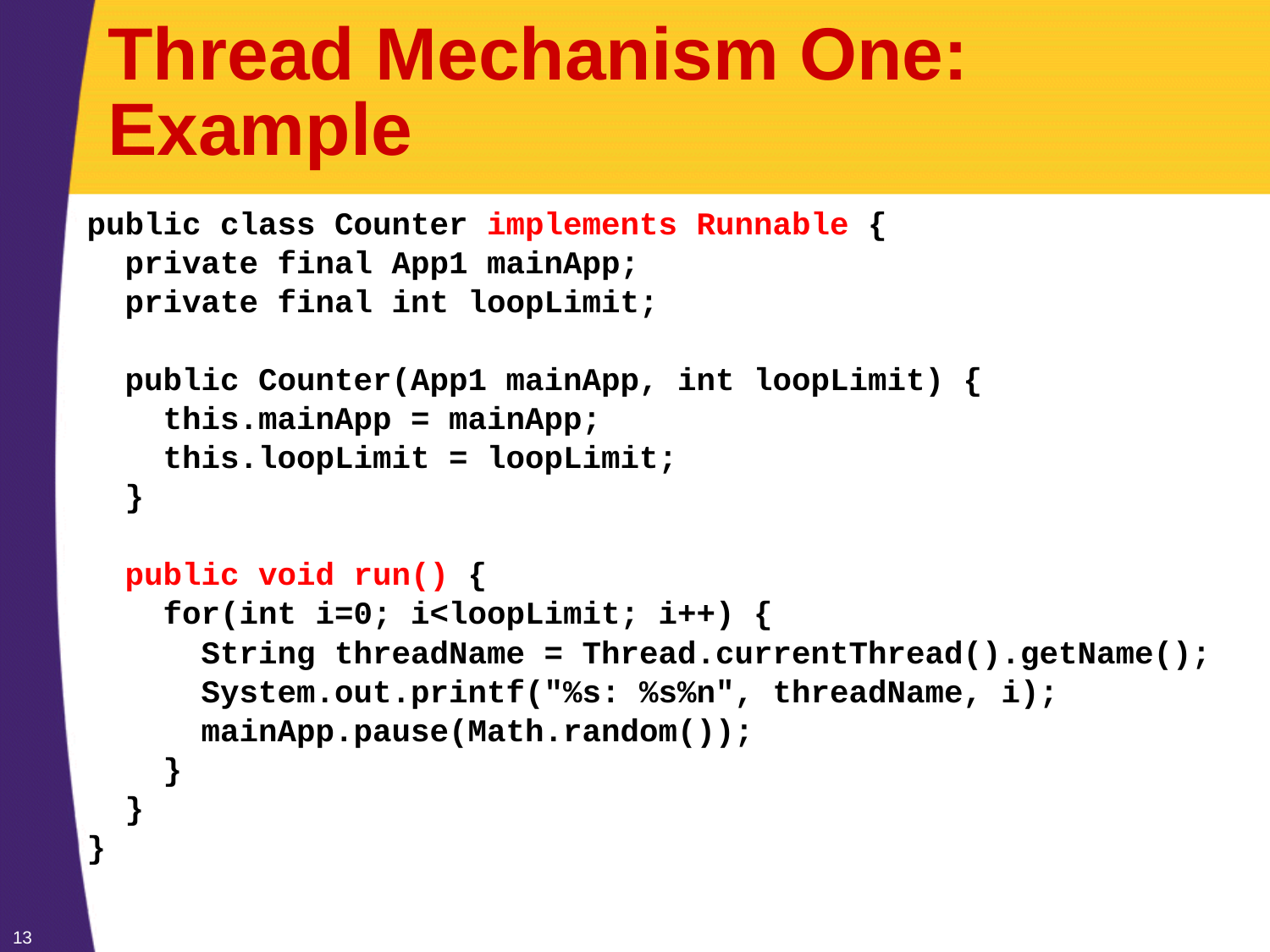

# Thread Mechanism One: Example
public class Counter implements Runnable {
  private final App1 mainApp;
  private final int loopLimit;

  public Counter(App1 mainApp, int loopLimit) {
    this.mainApp = mainApp;
    this.loopLimit = loopLimit;
  }

  public void run() {
    for(int i=0; i<loopLimit; i++) {
      String threadName = Thread.currentThread().getName();
      System.out.printf("%s: %s%n", threadName, i);
      mainApp.pause(Math.random());
    }
  }
}
13